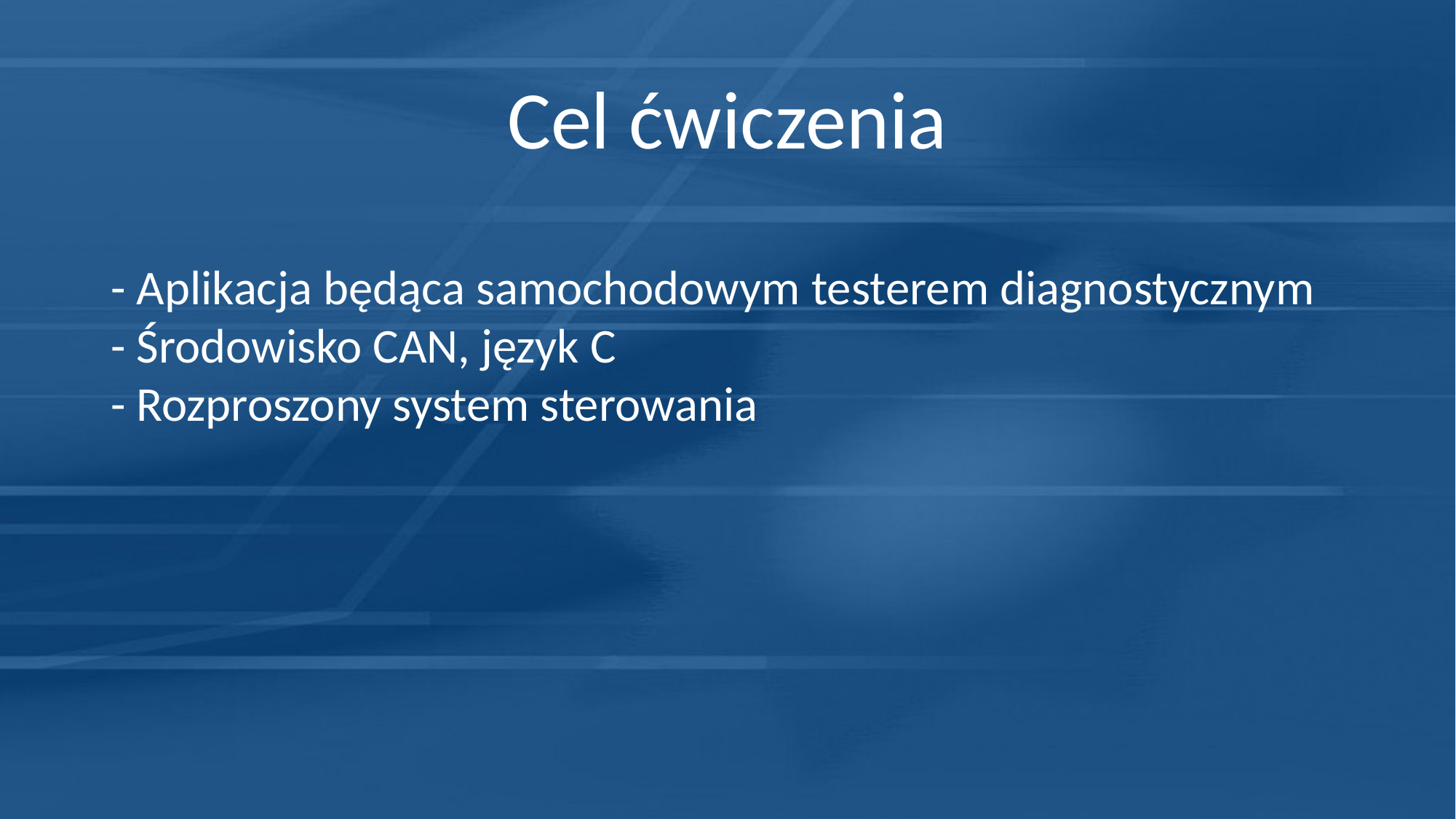

Cel ćwiczenia

- Aplikacja będąca samochodowym testerem diagnostycznym
- Środowisko CAN, język C
- Rozproszony system sterowania